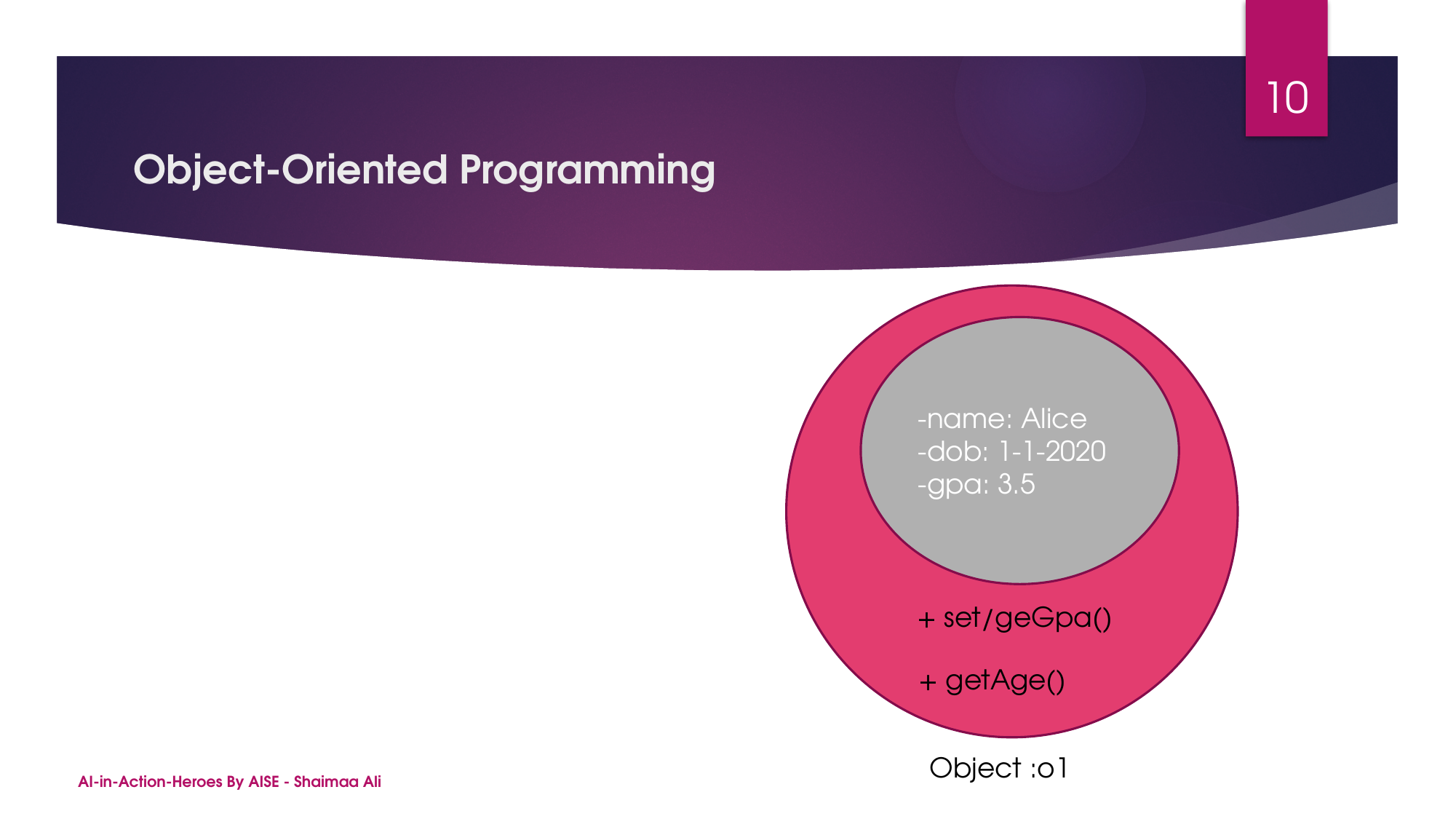

10
# Object-Oriented Programming

-name: Alice
-dob: 1-1-2020
-gpa: 3.5
+ set/geGpa()
+ getAge()
Object :o1
AI-in-Action-Heroes By AISE - Shaimaa Ali